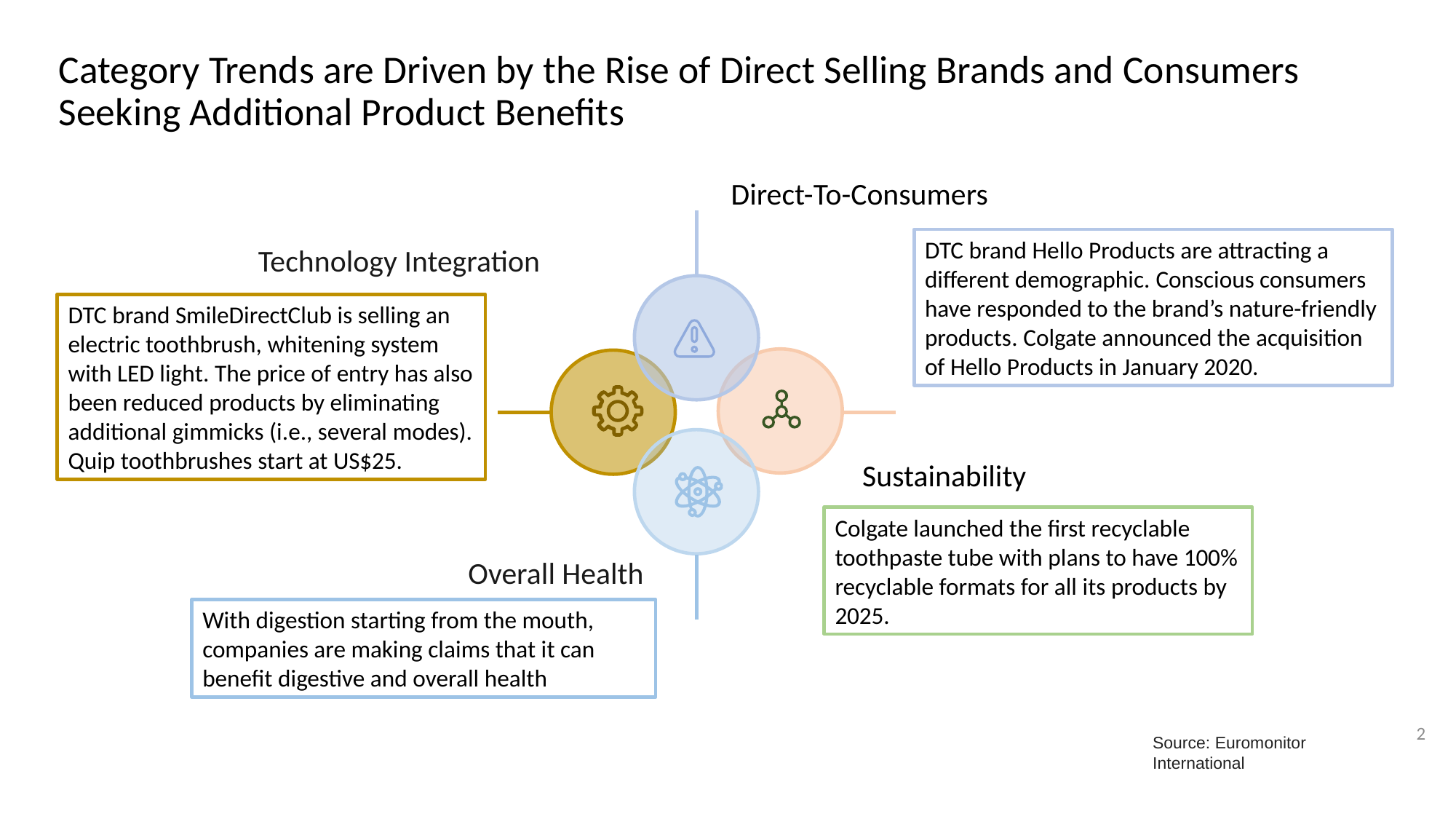

# Category Trends are Driven by the Rise of Direct Selling Brands and Consumers Seeking Additional Product Benefits
Direct-To-Consumers

DTC brand Hello Products are attracting a different demographic. Conscious consumers have responded to the brand’s nature-friendly products. Colgate announced the acquisition of Hello Products in January 2020.
Technology Integration
DTC brand SmileDirectClub is selling an electric toothbrush, whitening system with LED light. The price of entry has also been reduced products by eliminating additional gimmicks (i.e., several modes). Quip toothbrushes start at US$25.

Sustainability

Colgate launched the first recyclable toothpaste tube with plans to have 100% recyclable formats for all its products by 2025.
Overall Health
With digestion starting from the mouth, companies are making claims that it can benefit digestive and overall health
2
Source: Euromonitor International